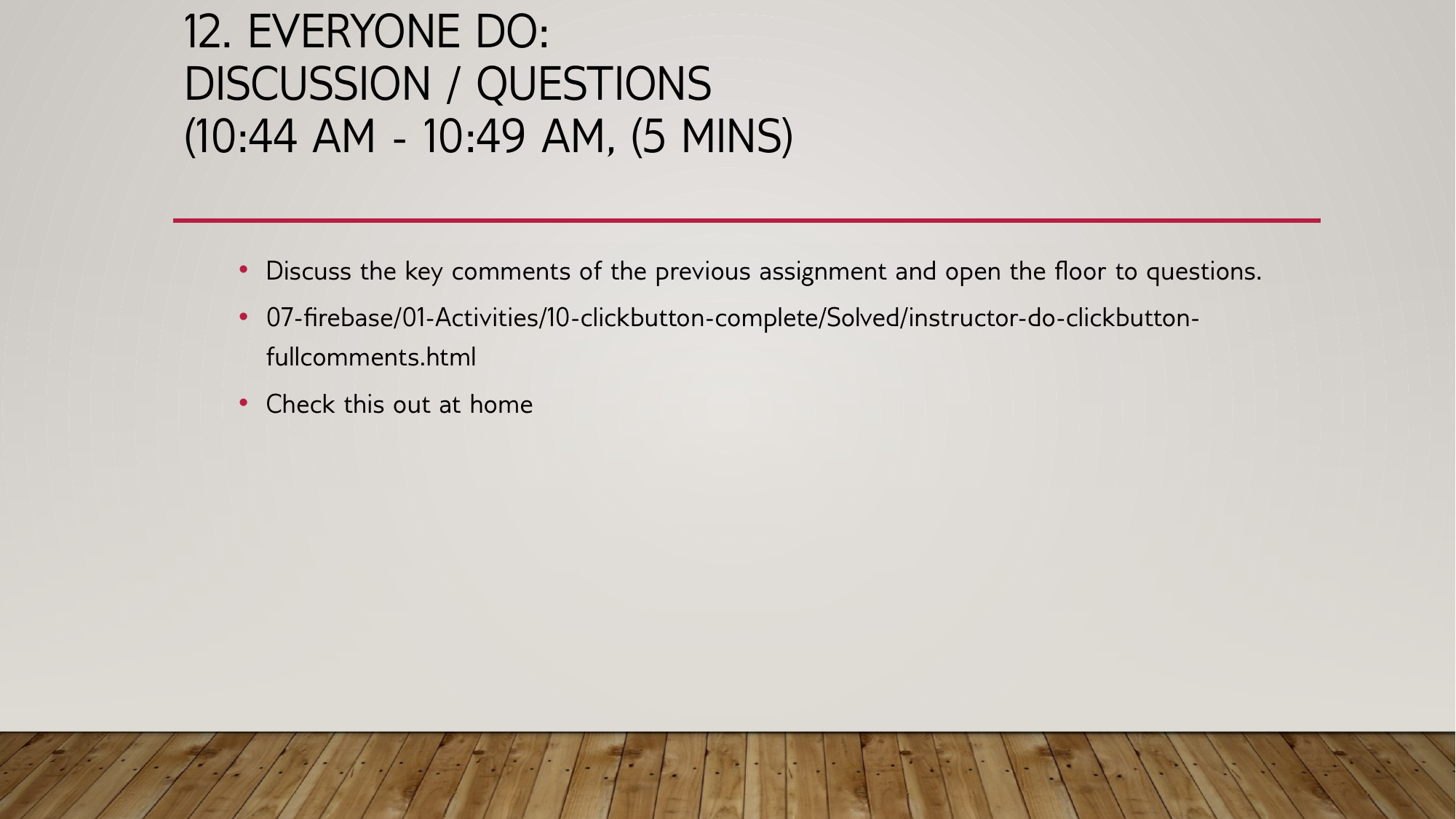

# 12. Everyone Do: Discussion / Questions (10:44 AM - 10:49 AM, (5 mins)
Discuss the key comments of the previous assignment and open the floor to questions.
07-firebase/01-Activities/10-clickbutton-complete/Solved/instructor-do-clickbutton-fullcomments.html
Check this out at home